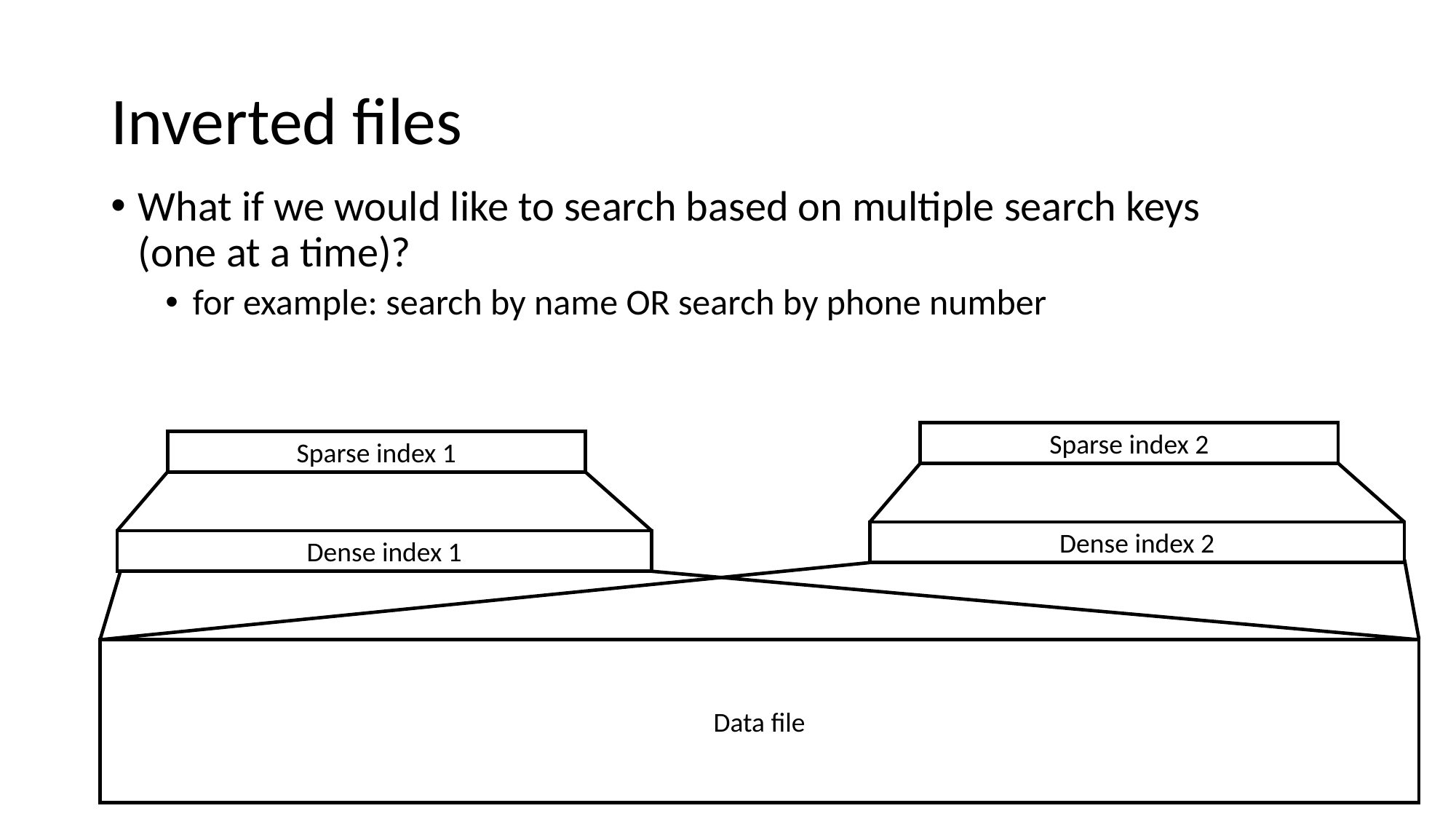

# Inverted files
What if we would like to search based on multiple search keys (one at a time)?
for example: search by name OR search by phone number
Sparse index 2
Sparse index 1
Dense index 2
Dense index 1
Data file